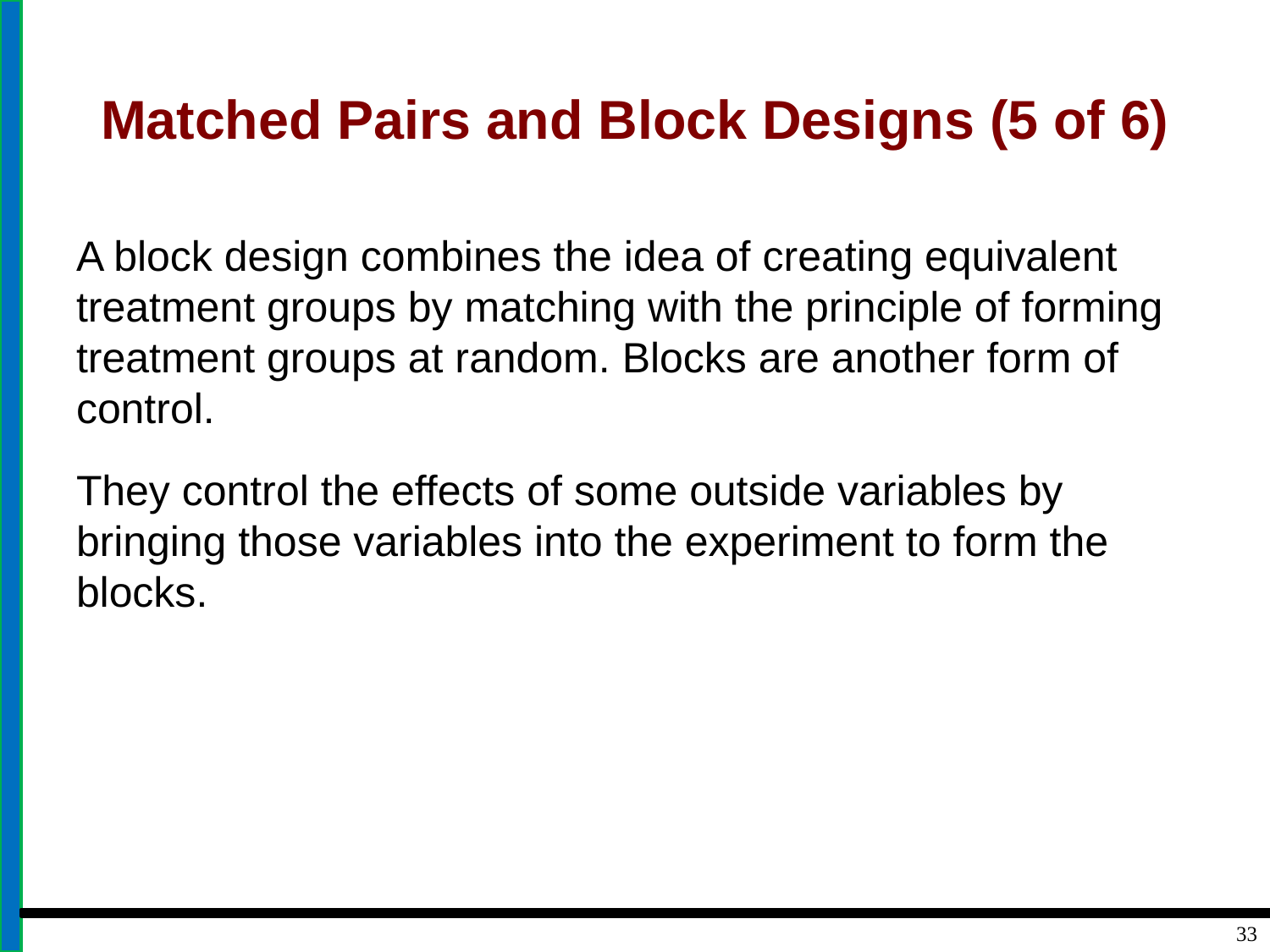

# Matched Pairs and Block Designs (5 of 6)
A block design combines the idea of creating equivalent treatment groups by matching with the principle of forming treatment groups at random. Blocks are another form of control.
They control the effects of some outside variables by bringing those variables into the experiment to form the blocks.